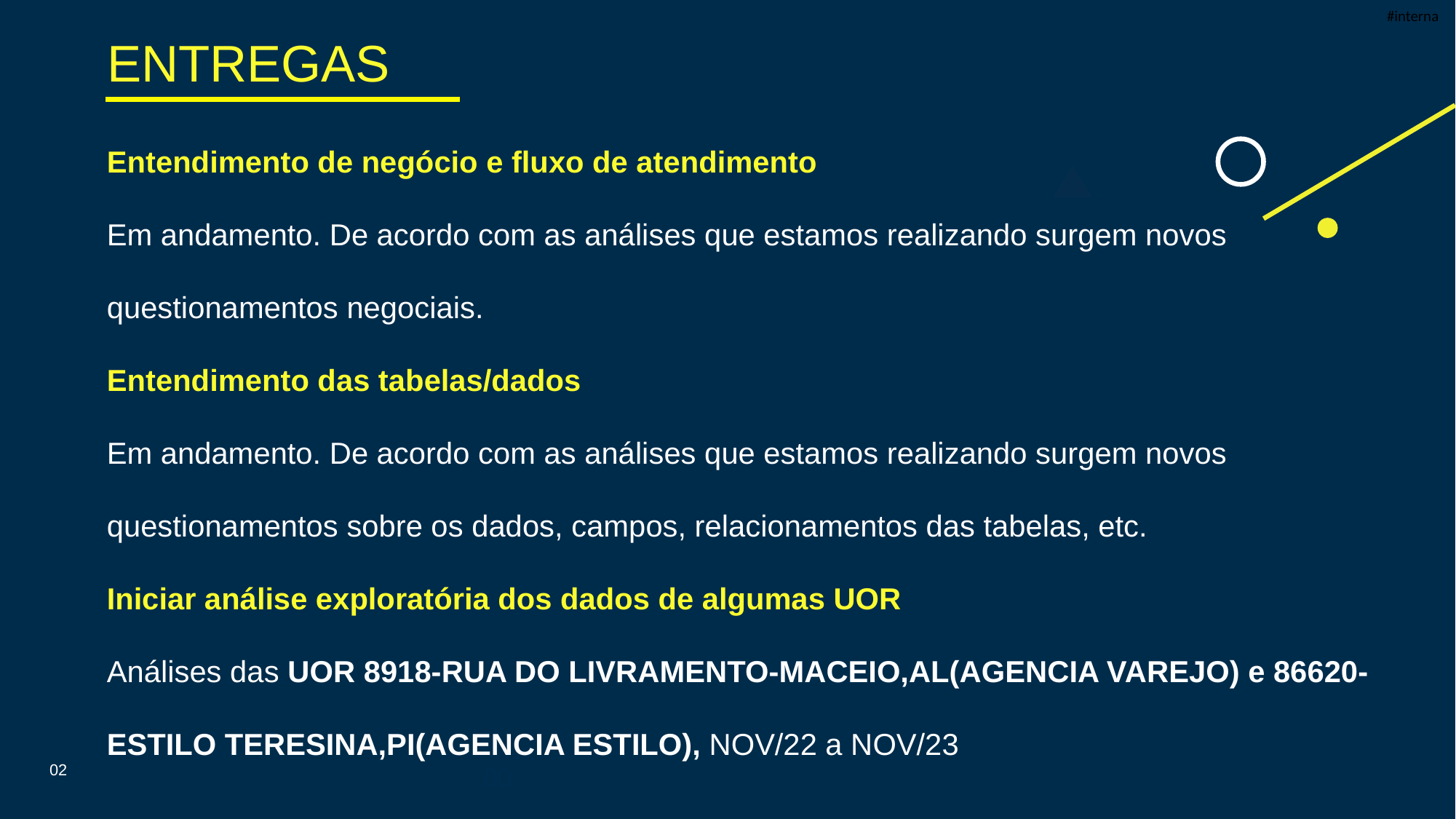

ENTREGAS

Entendimento de negócio e fluxo de atendimento
Em andamento. De acordo com as análises que estamos realizando surgem novos questionamentos negociais.
Entendimento das tabelas/dados
Em andamento. De acordo com as análises que estamos realizando surgem novos questionamentos sobre os dados, campos, relacionamentos das tabelas, etc.
Iniciar análise exploratória dos dados de algumas UOR
Análises das UOR 8918-RUA DO LIVRAMENTO-MACEIO,AL(AGENCIA VAREJO) e 86620-ESTILO TERESINA,PI(AGENCIA ESTILO), NOV/22 a NOV/23

00
02
00